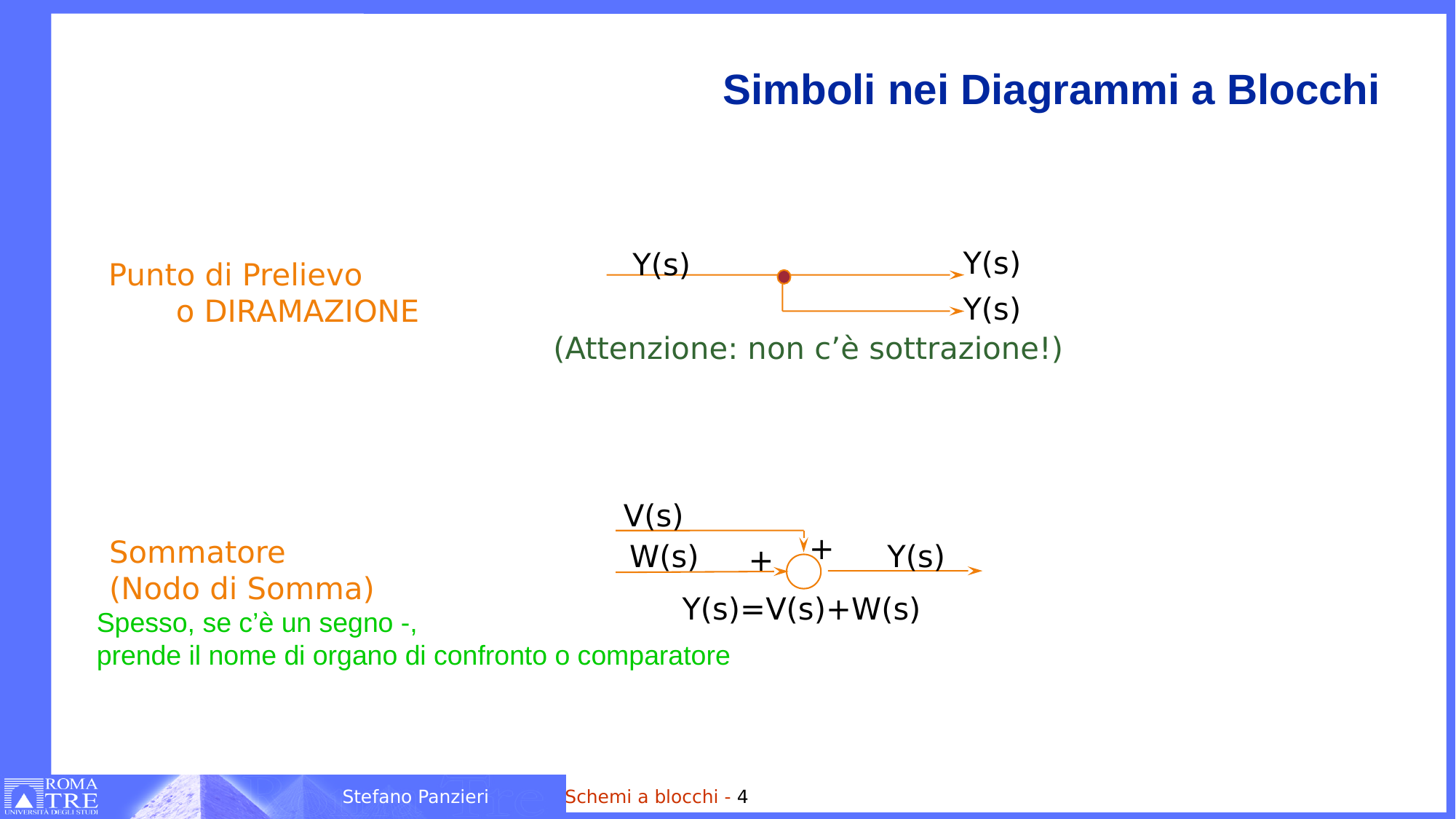

# Simboli nei Diagrammi a Blocchi
Y(s)
Y(s)
Punto di Prelievo
       o DIRAMAZIONE

Y(s)

(Attenzione: non c’è sottrazione!)
V(s)
+
Sommatore
(Nodo di Somma)

W(s)
Y(s)
+

Y(s)=V(s)+W(s)
Spesso, se c’è un segno -,
prende il nome di organo di confronto o comparatore